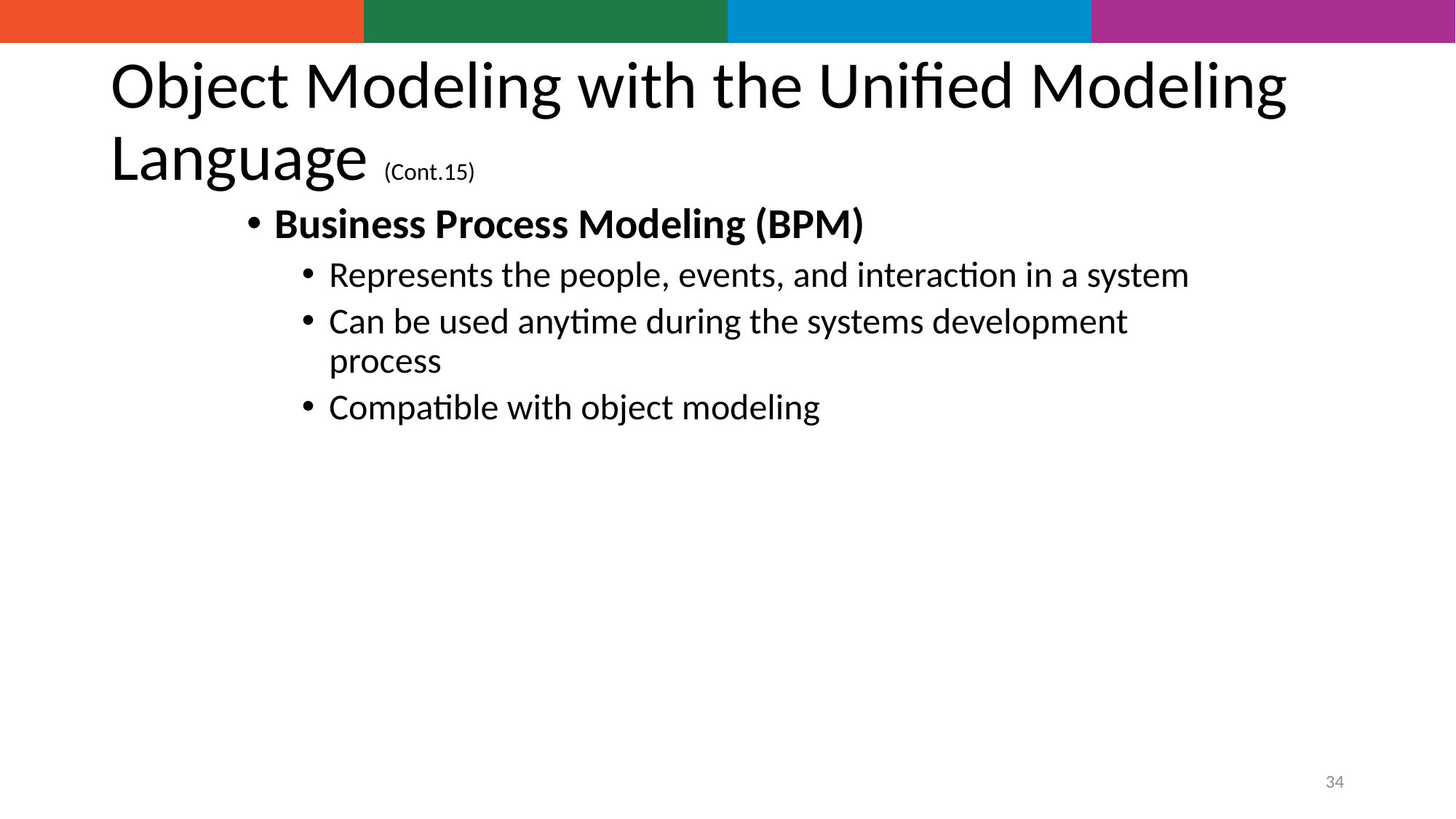

# Object Modeling with the Unified Modeling Language (Cont.15)
Business Process Modeling (BPM)
Represents the people, events, and interaction in a system
Can be used anytime during the systems development process
Compatible with object modeling

34